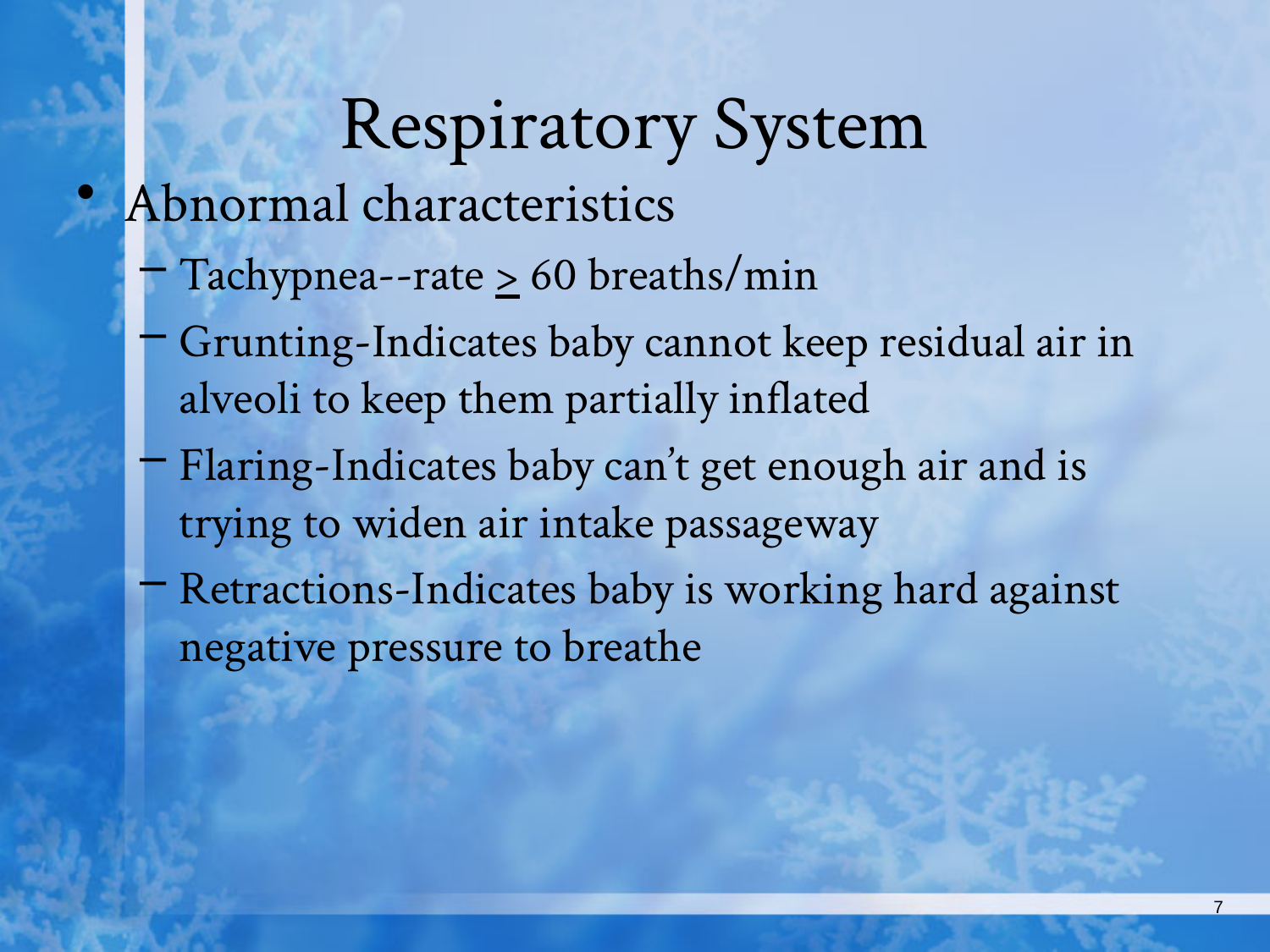

# Respiratory System
Abnormal characteristics
Tachypnea--rate > 60 breaths/min
Grunting-Indicates baby cannot keep residual air in alveoli to keep them partially inflated
Flaring-Indicates baby can’t get enough air and is trying to widen air intake passageway
Retractions-Indicates baby is working hard against negative pressure to breathe

7